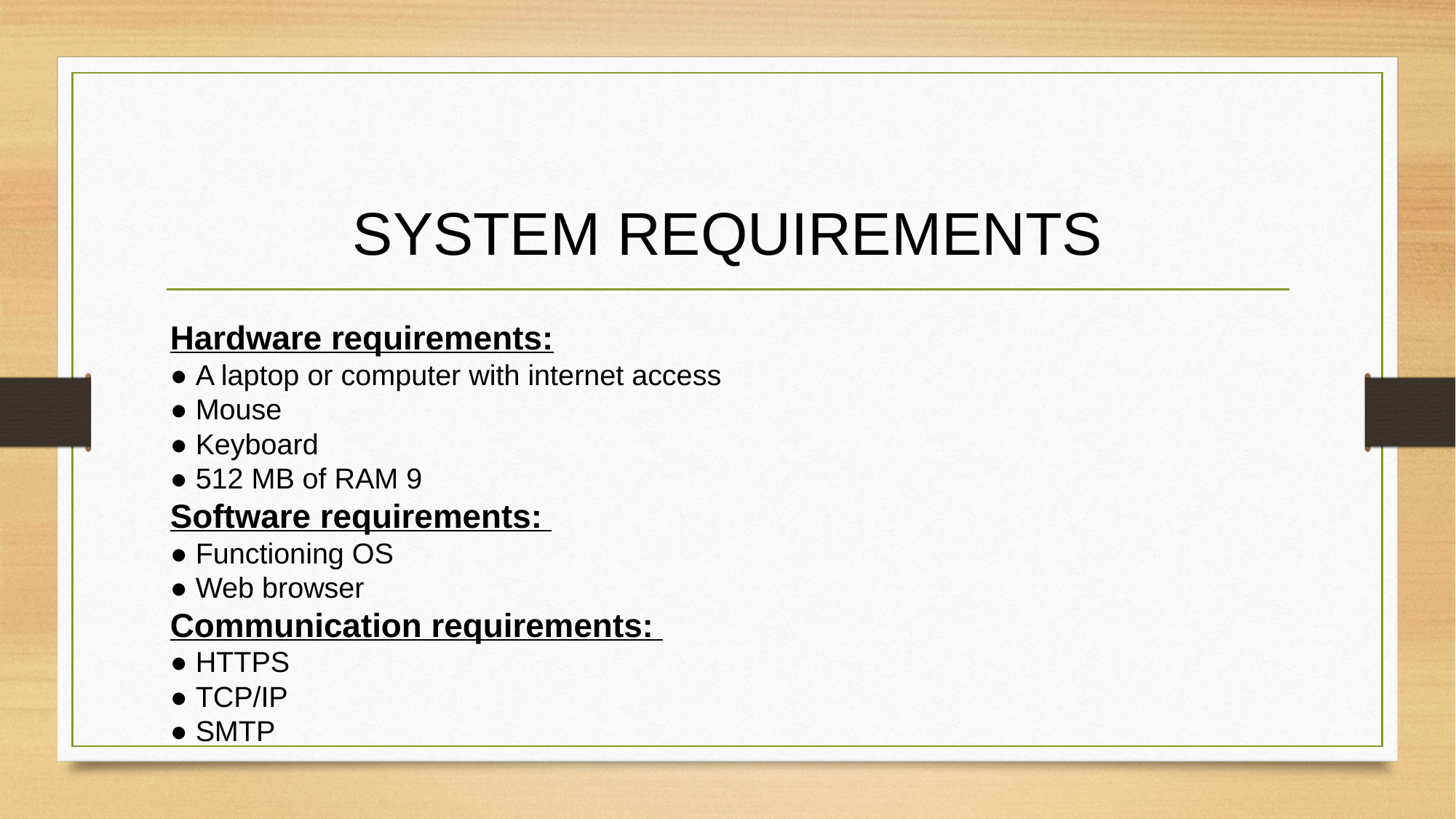

# SYSTEM REQUIREMENTS

Hardware requirements:
● A laptop or computer with internet access
● Mouse
● Keyboard
● 512 MB of RAM 9
Software requirements:
● Functioning OS
● Web browser
Communication requirements:
● HTTPS
● TCP/IP
● SMTP